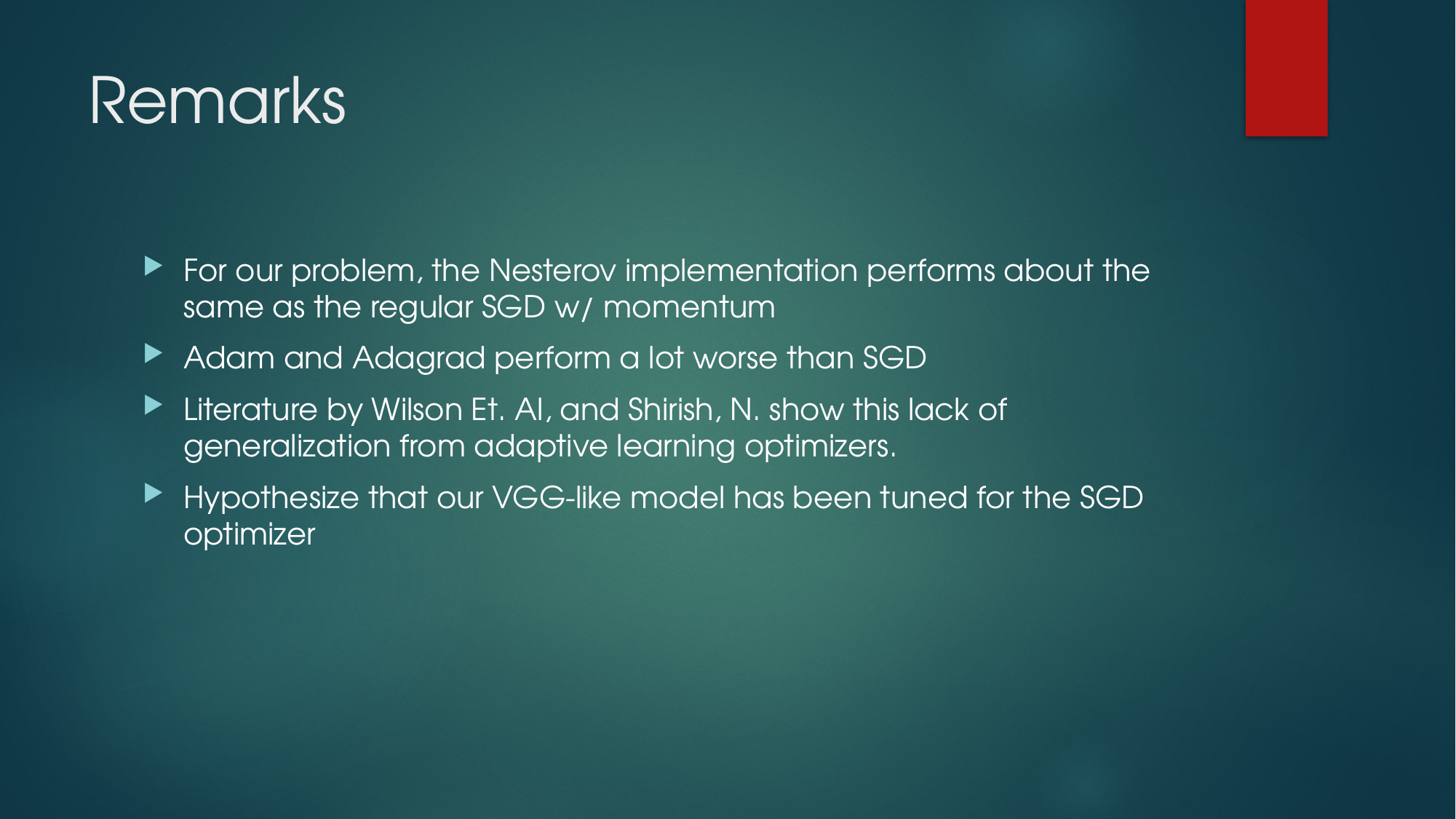

# Remarks
For our problem, the Nesterov implementation performs about the same as the regular SGD w/ momentum
Adam and Adagrad perform a lot worse than SGD
Literature by Wilson Et. Al, and Shirish, N. show this lack of generalization from adaptive learning optimizers.
Hypothesize that our VGG-like model has been tuned for the SGD optimizer